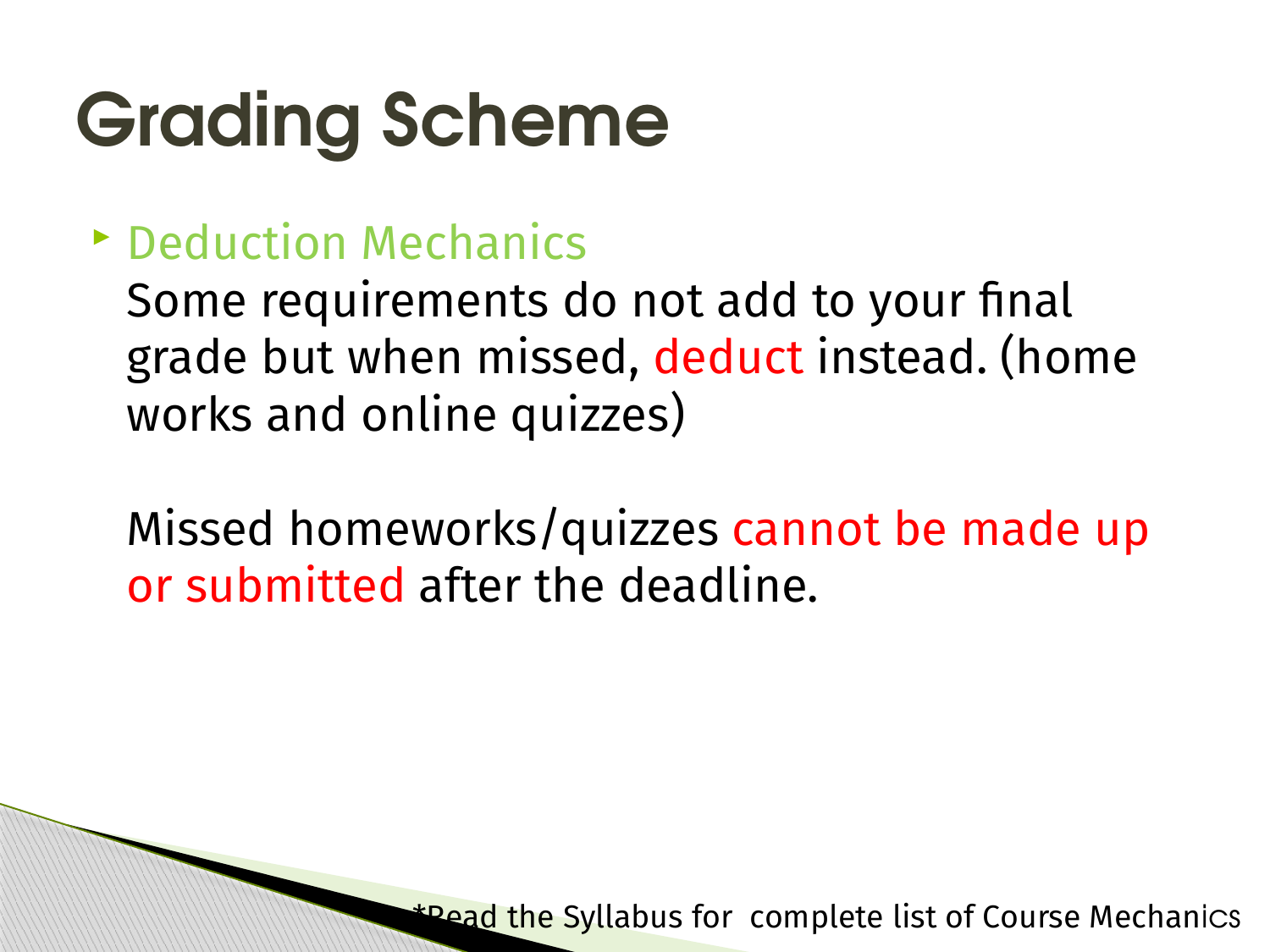

# Grading Scheme
Deduction Mechanics
Some requirements do not add to your final  grade but when missed, deduct instead. (home works and online quizzes)
Missed homeworks/quizzes cannot be made up or submitted after the deadline.

*Read the Syllabus for  complete list of Course Mechanics